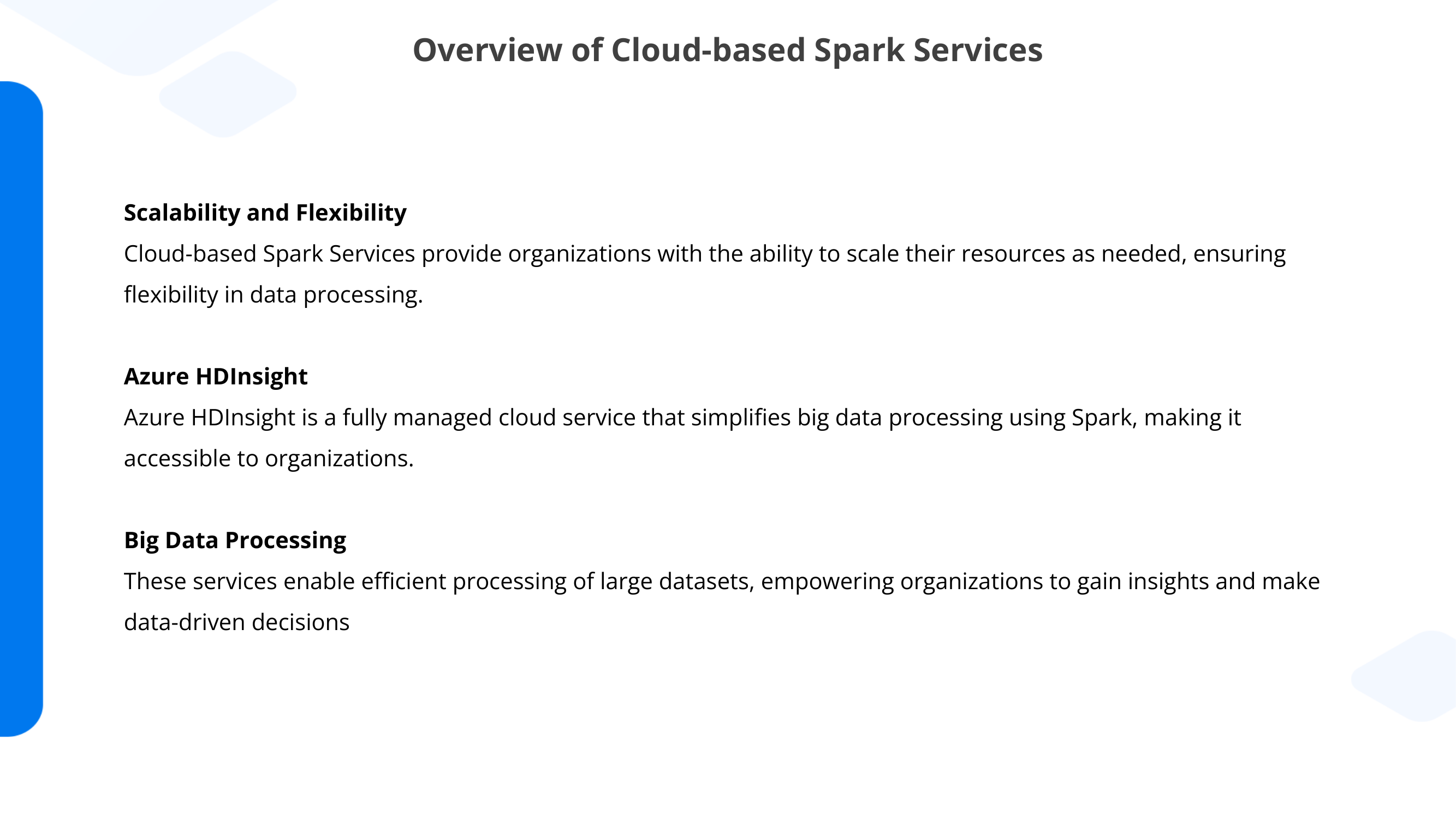

# Overview of Cloud-based Spark Services​
Scalability and Flexibility
Cloud-based Spark Services provide organizations with the ability to scale their resources as needed, ensuring flexibility in data processing.​

Azure HDInsight​
Azure HDInsight is a fully managed cloud service that simplifies big data processing using Spark, making it accessible to organizations.​

Big Data Processing​
These services enable efficient processing of large datasets, empowering organizations to gain insights and make data-driven decisions